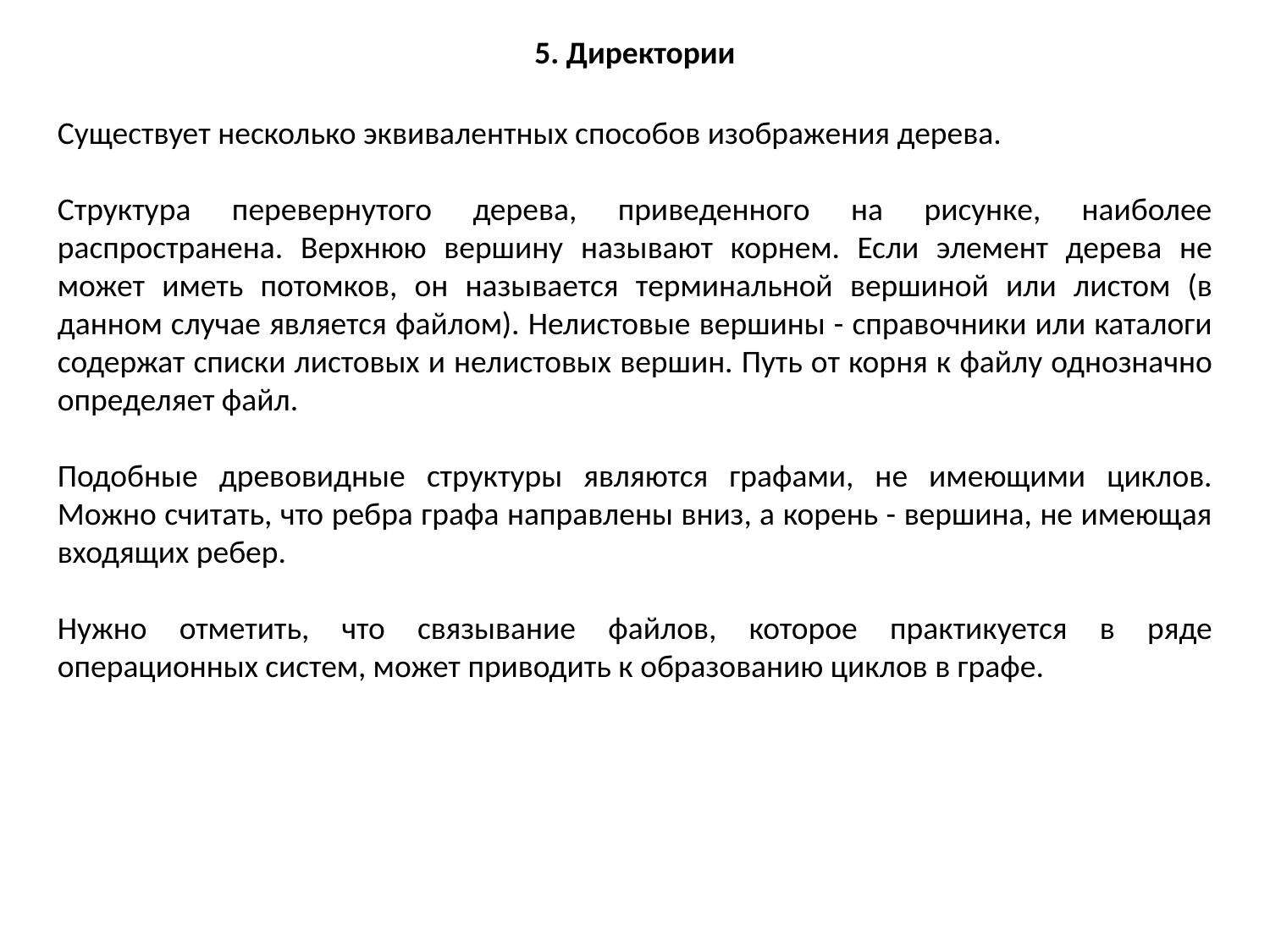

5. Директории
Существует несколько эквивалентных способов изображения дерева.

Структура перевернутого дерева, приведенного на рисунке, наиболее распространена. Верхнюю вершину называют корнем. Если элемент дерева не может иметь потомков, он называется терминальной вершиной или листом (в данном случае является файлом). Нелистовые вершины - справочники или каталоги содержат списки листовых и нелистовых вершин. Путь от корня к файлу однозначно определяет файл.

Подобные древовидные структуры являются графами, не имеющими циклов. Можно считать, что ребра графа направлены вниз, а корень - вершина, не имеющая входящих ребер.

Нужно отметить, что связывание файлов, которое практикуется в ряде операционных систем, может приводить к образованию циклов в графе.